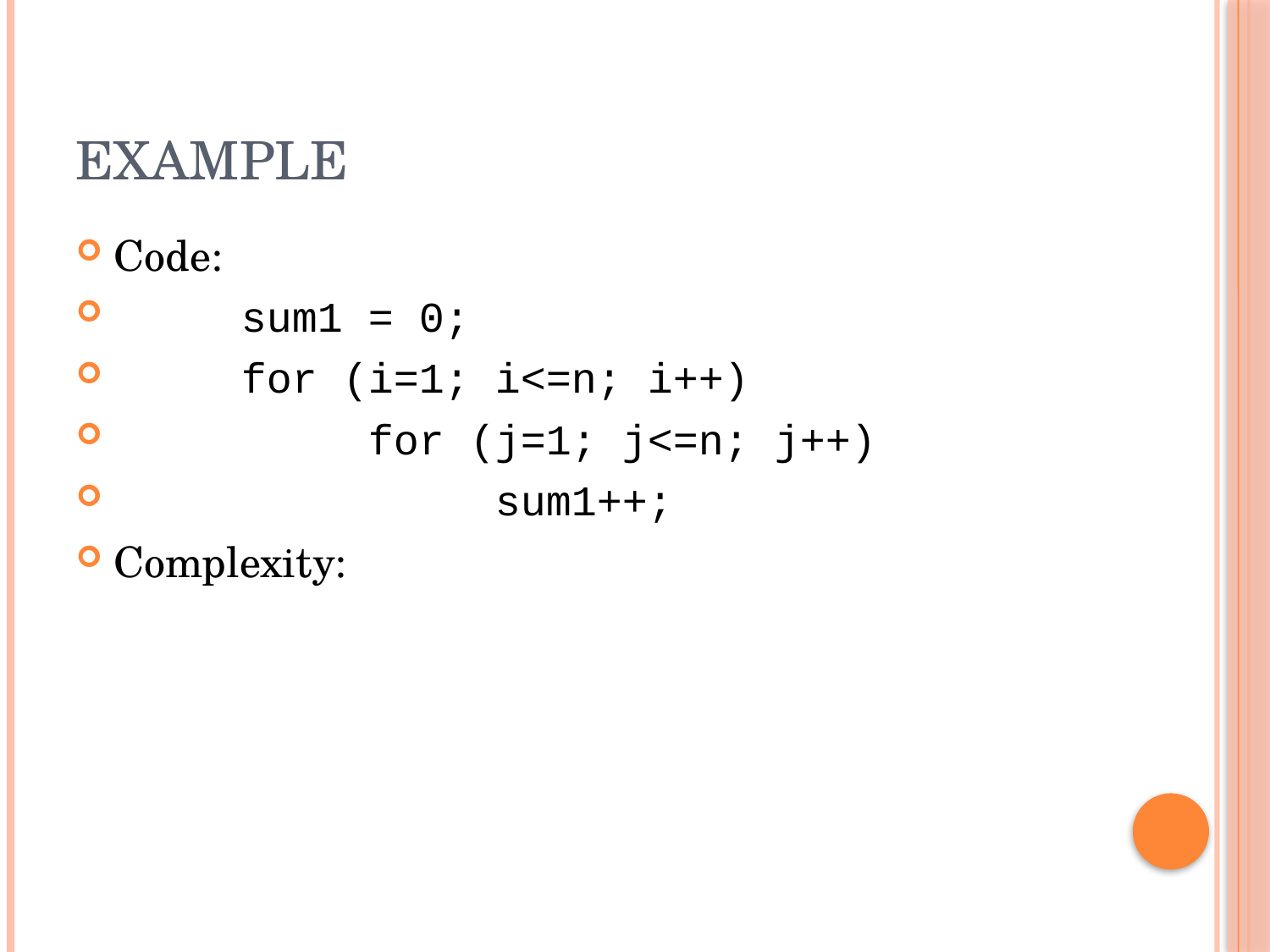

# Example
Code:
	sum1 = 0;
	for (i=1; i<=n; i++)
		for (j=1; j<=n; j++)
			sum1++;
Complexity: